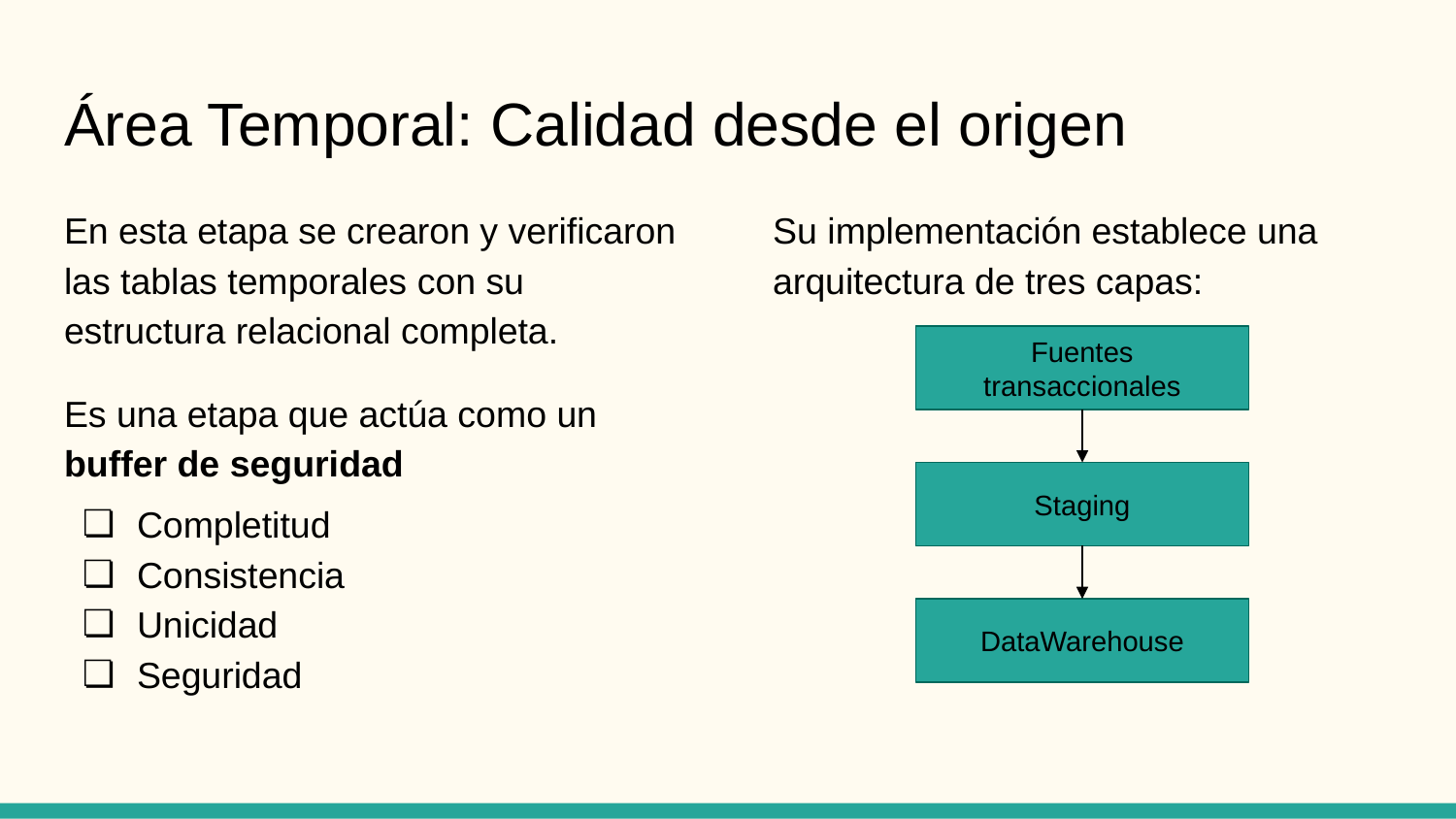

# Área Temporal: Calidad desde el origen
En esta etapa se crearon y verificaron las tablas temporales con su estructura relacional completa.
Es una etapa que actúa como un buffer de seguridad
Su implementación establece una arquitectura de tres capas:

Fuentes transaccionales
Staging
Completitud
Consistencia
Unicidad
Seguridad
DataWarehouse